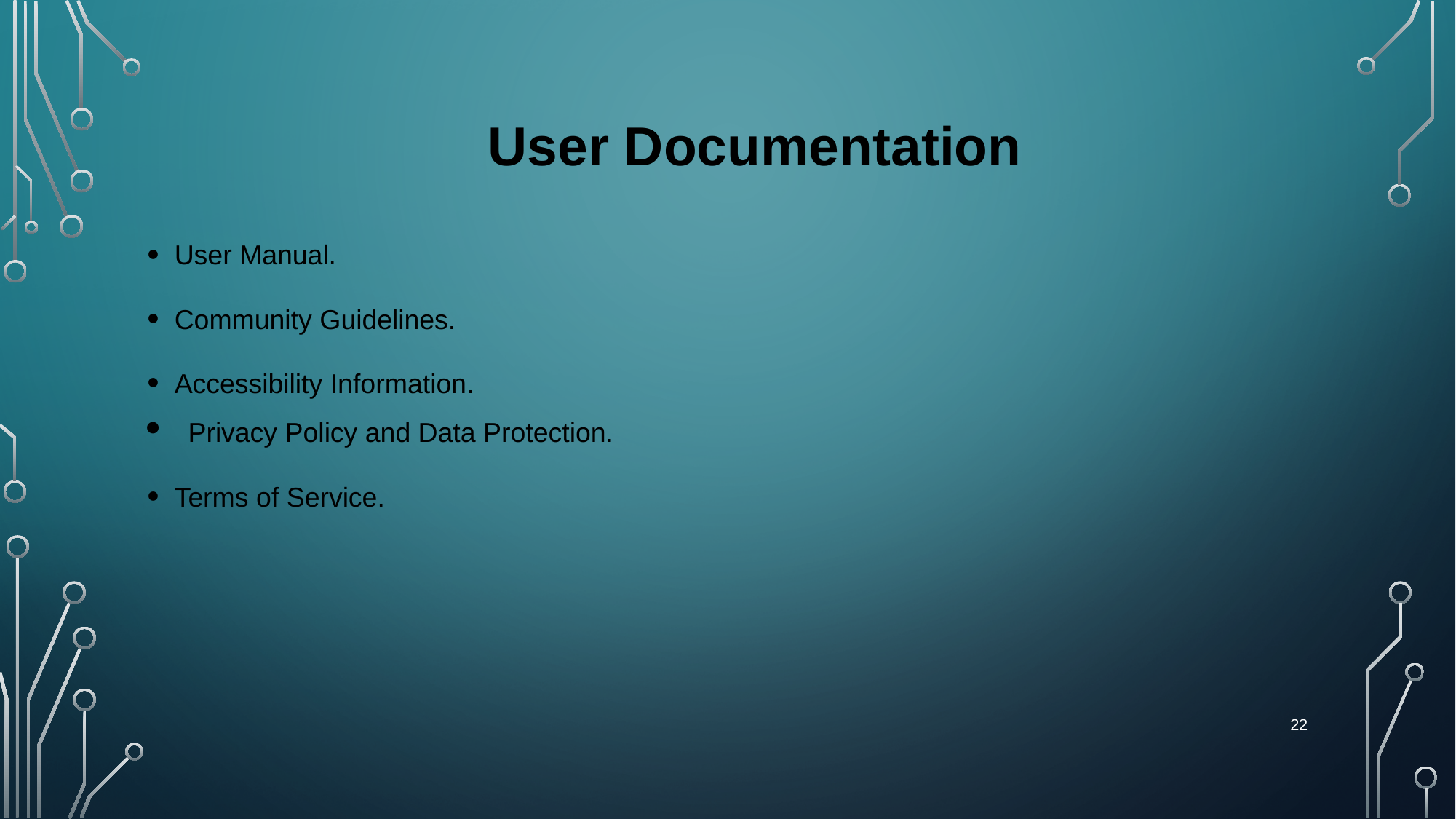

# User Documentation
User Manual.
Community Guidelines.
Accessibility Information.
Privacy Policy and Data Protection.
Terms of Service.

22